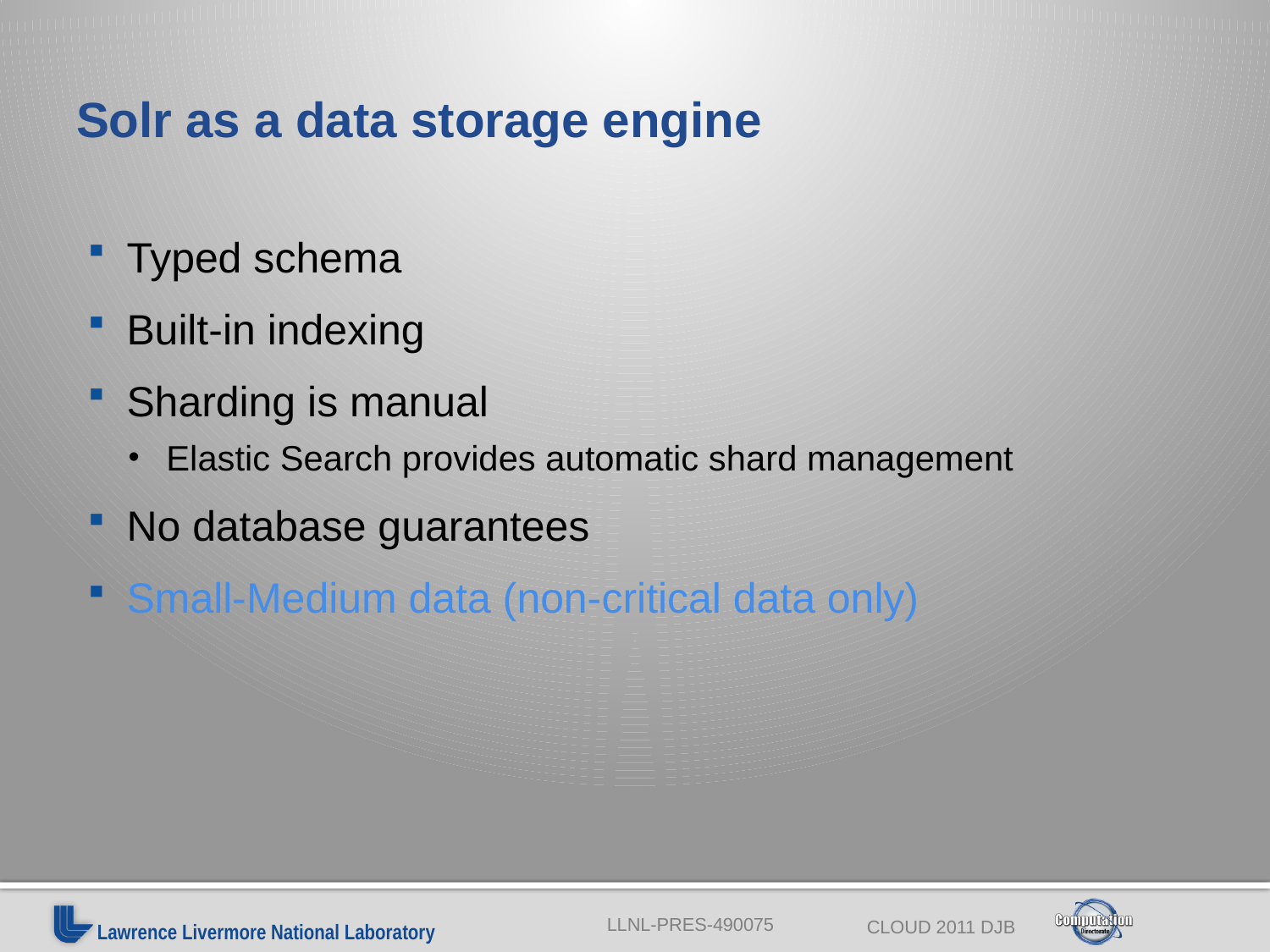

# Solr as a data storage engine
Typed schema
Built-in indexing
Sharding is manual
Elastic Search provides automatic shard management
No database guarantees
Small-Medium data (non-critical data only)